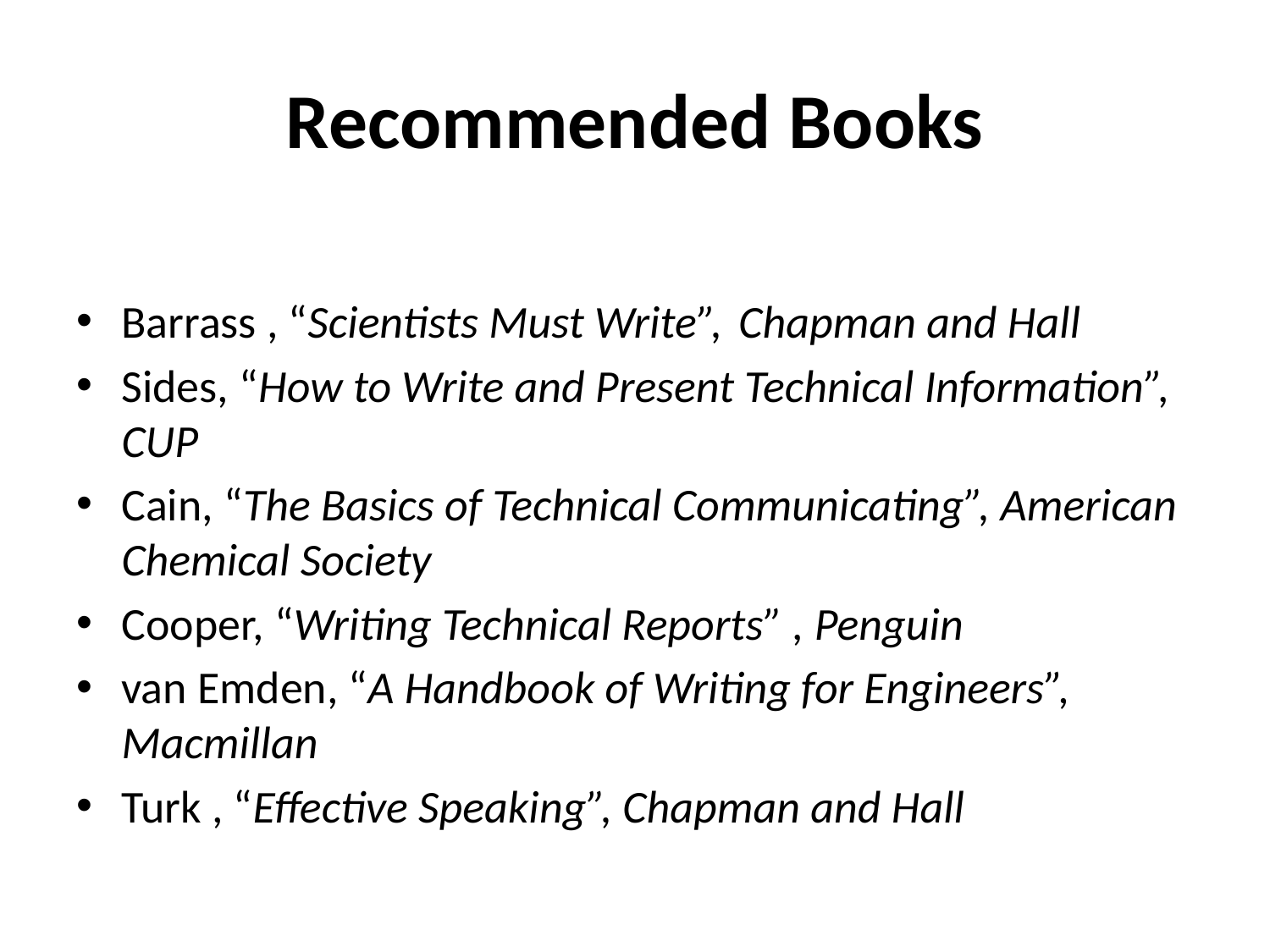

# Recommended Books

Barrass , “Scientists Must Write”,	Chapman and Hall
Sides, “How to Write and Present Technical Information”, CUP
Cain, “The Basics of Technical Communicating”, American Chemical Society
Cooper, “Writing Technical Reports” , Penguin
van Emden, “A Handbook of Writing for Engineers”, Macmillan
Turk , “Effective Speaking”, Chapman and Hall